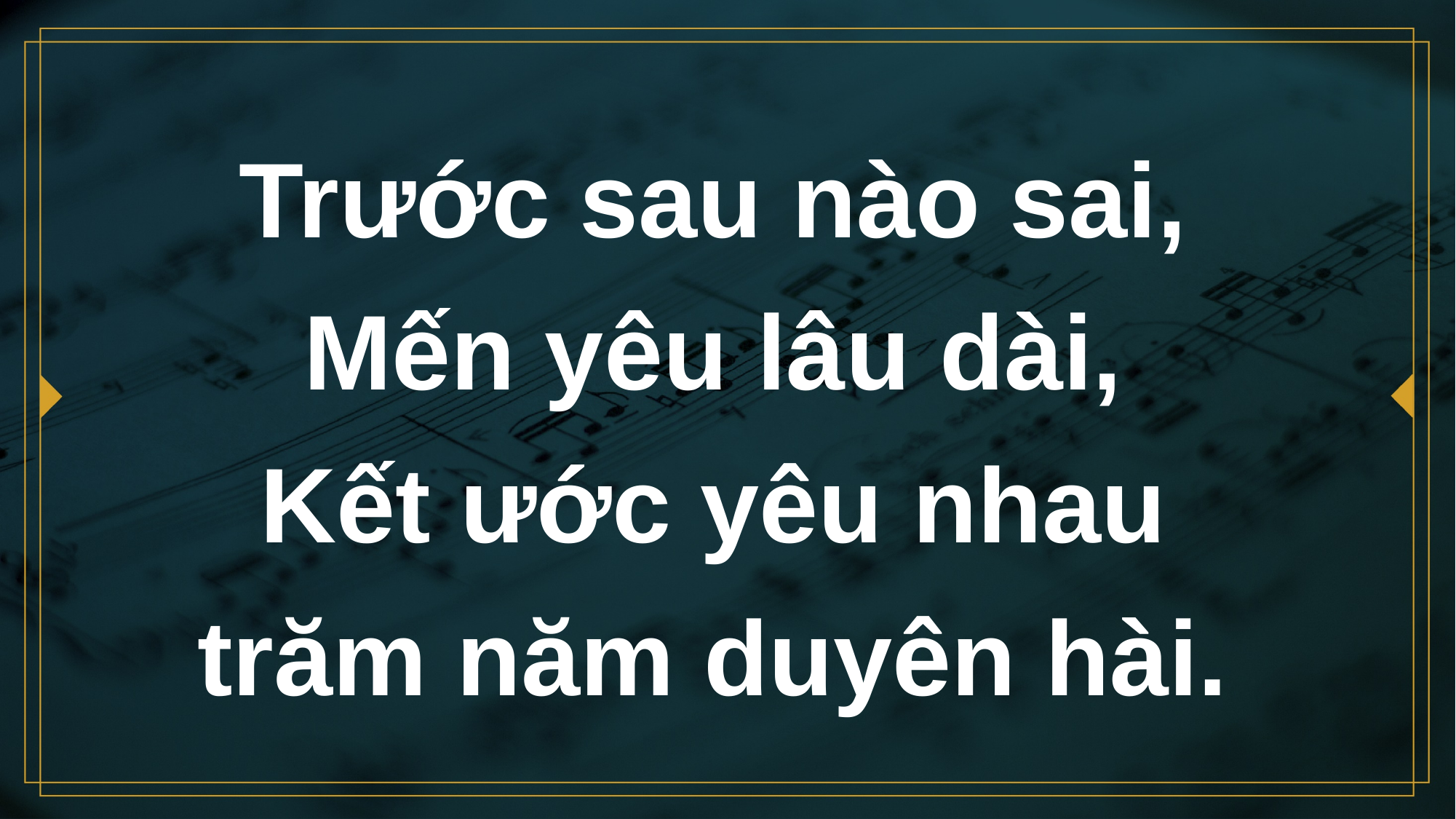

# Trước sau nào sai, Mến yêu lâu dài, Kết ước yêu nhau trăm năm duyên hài.